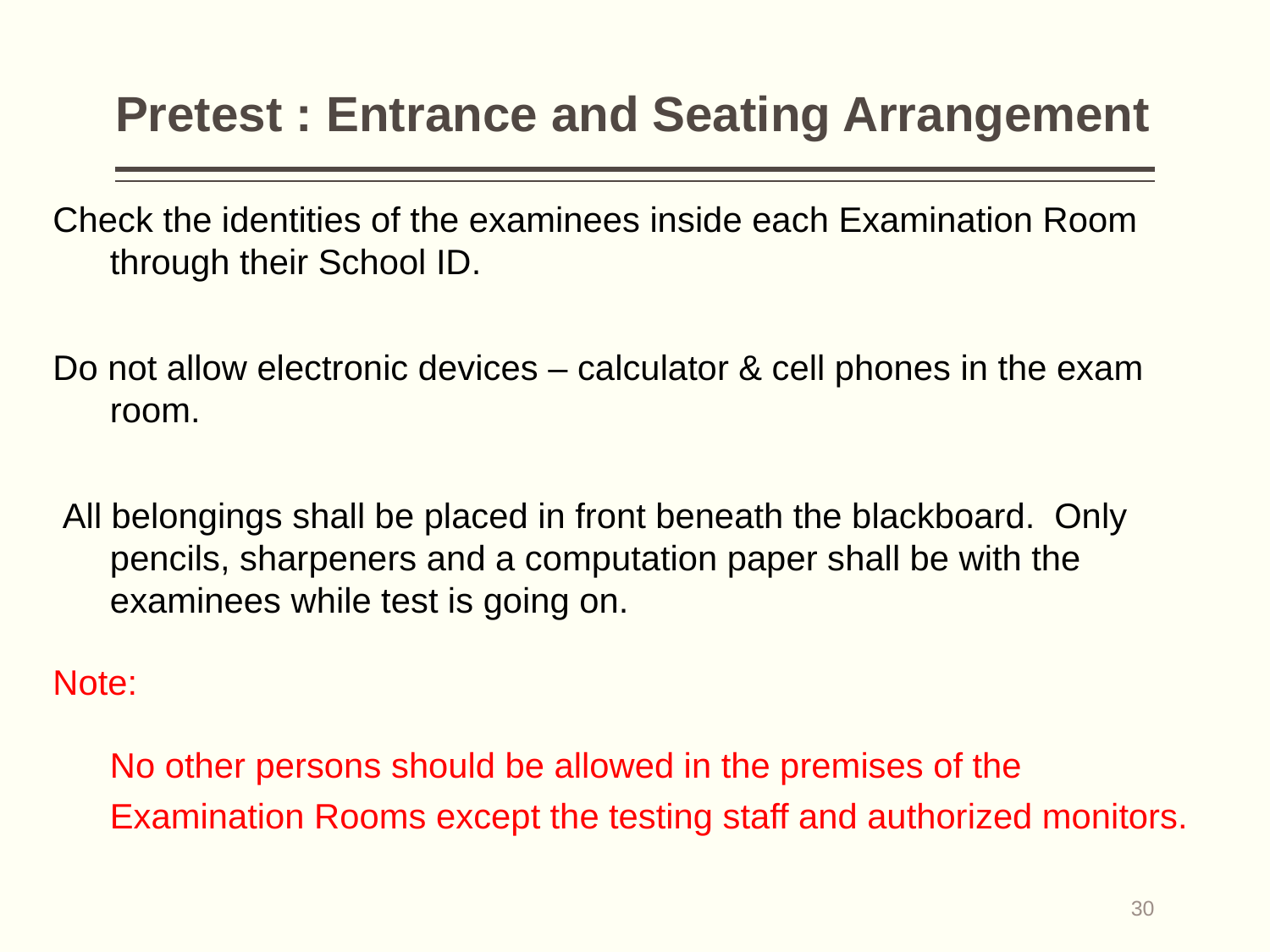

# Pretest : Entrance and Seating Arrangement
Check the identities of the examinees inside each Examination Room through their School ID.

Do not allow electronic devices – calculator & cell phones in the exam room.

 All belongings shall be placed in front beneath the blackboard.  Only pencils, sharpeners and a computation paper shall be with the examinees while test is going on.
Note:
	No other persons should be allowed in the premises of the Examination Rooms except the testing staff and authorized monitors.

30